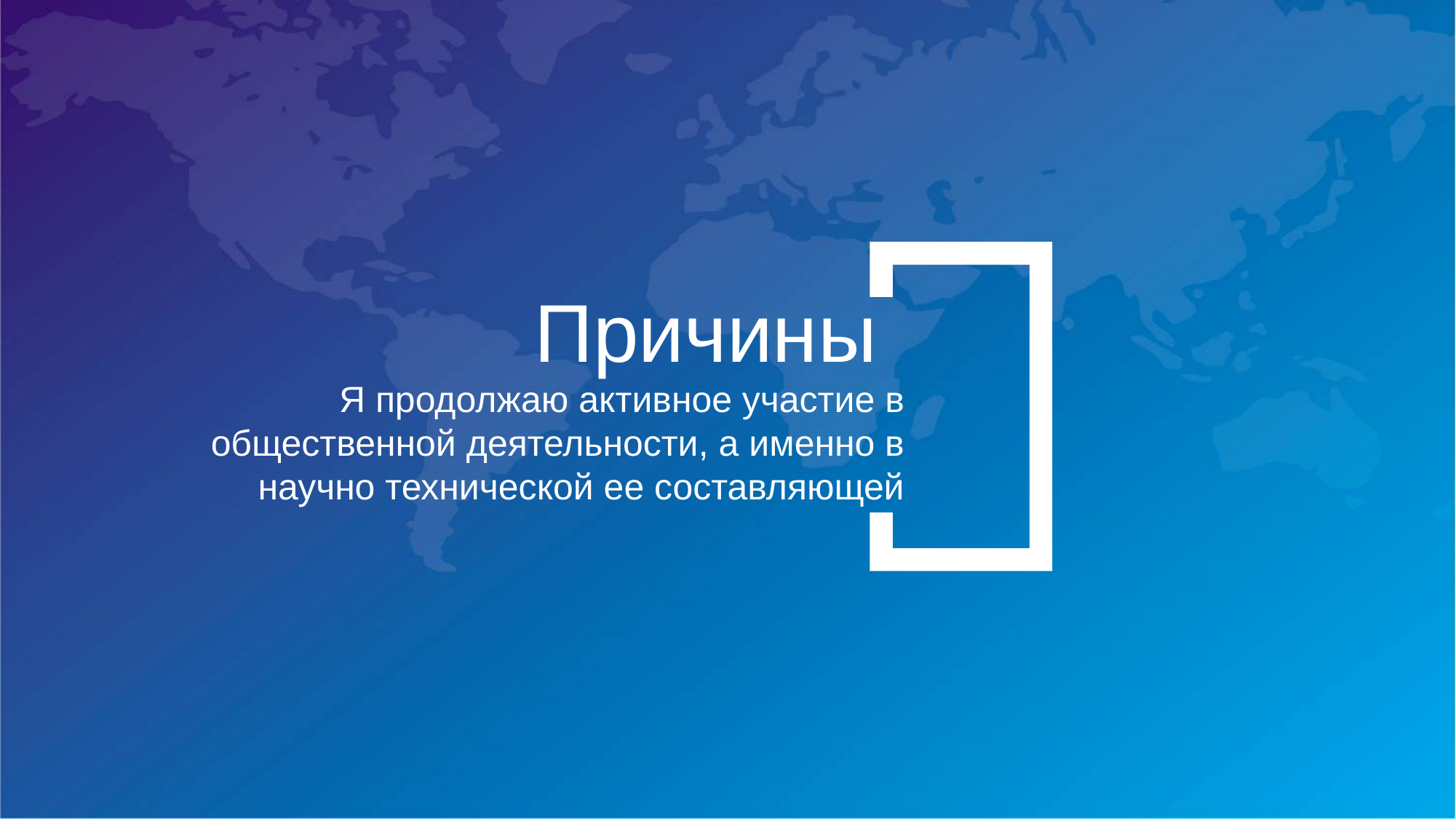

Причины
Я продолжаю активное участие в общественной деятельности, а именно в научно технической ее составляющей